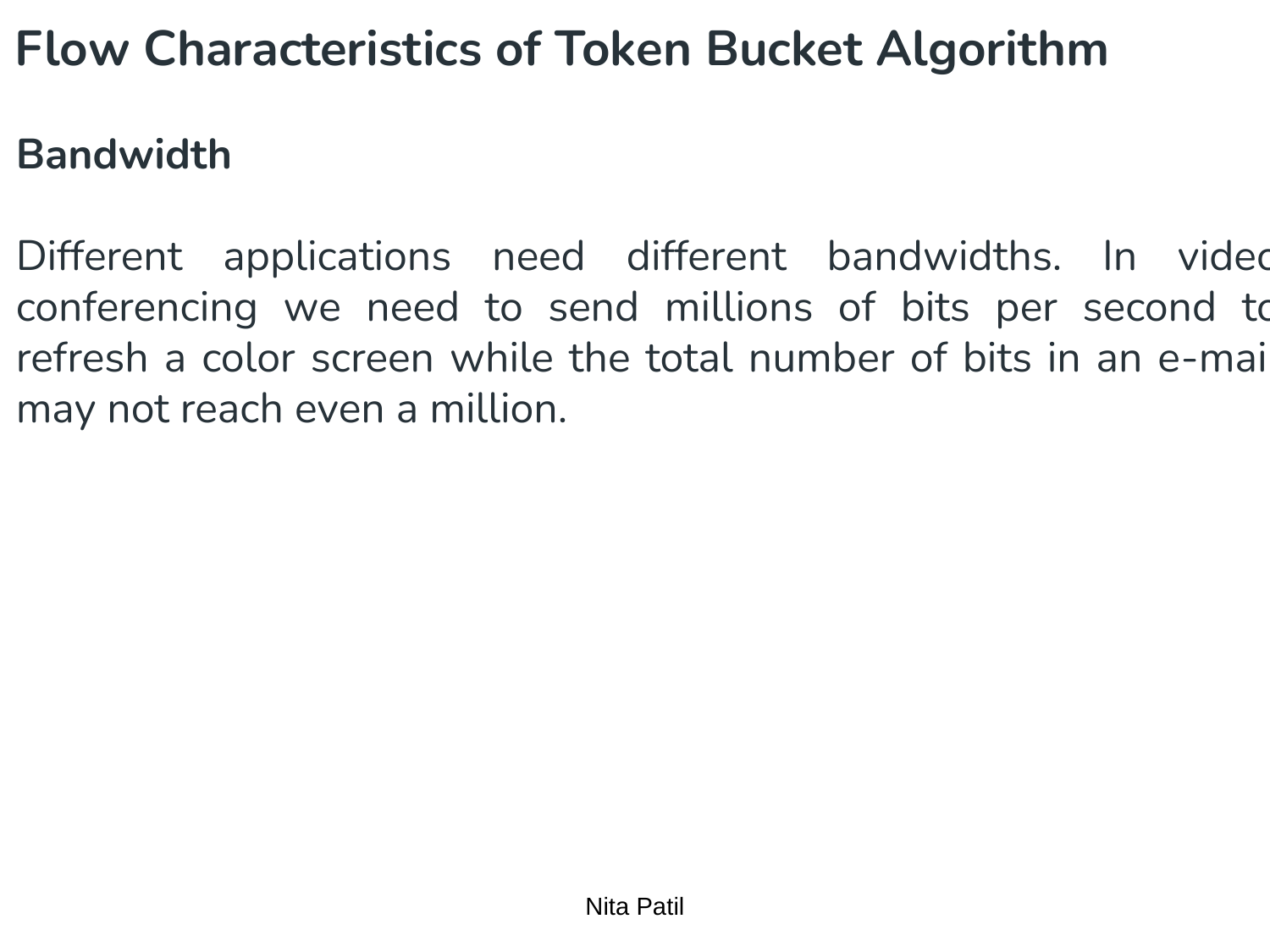

# Flow Characteristics of Token Bucket Algorithm

Bandwidth

Different applications need different bandwidths. In video conferencing we need to send millions of bits per second to refresh a color screen while the total number of bits in an e-mail may not reach even a million.

Nita Patil